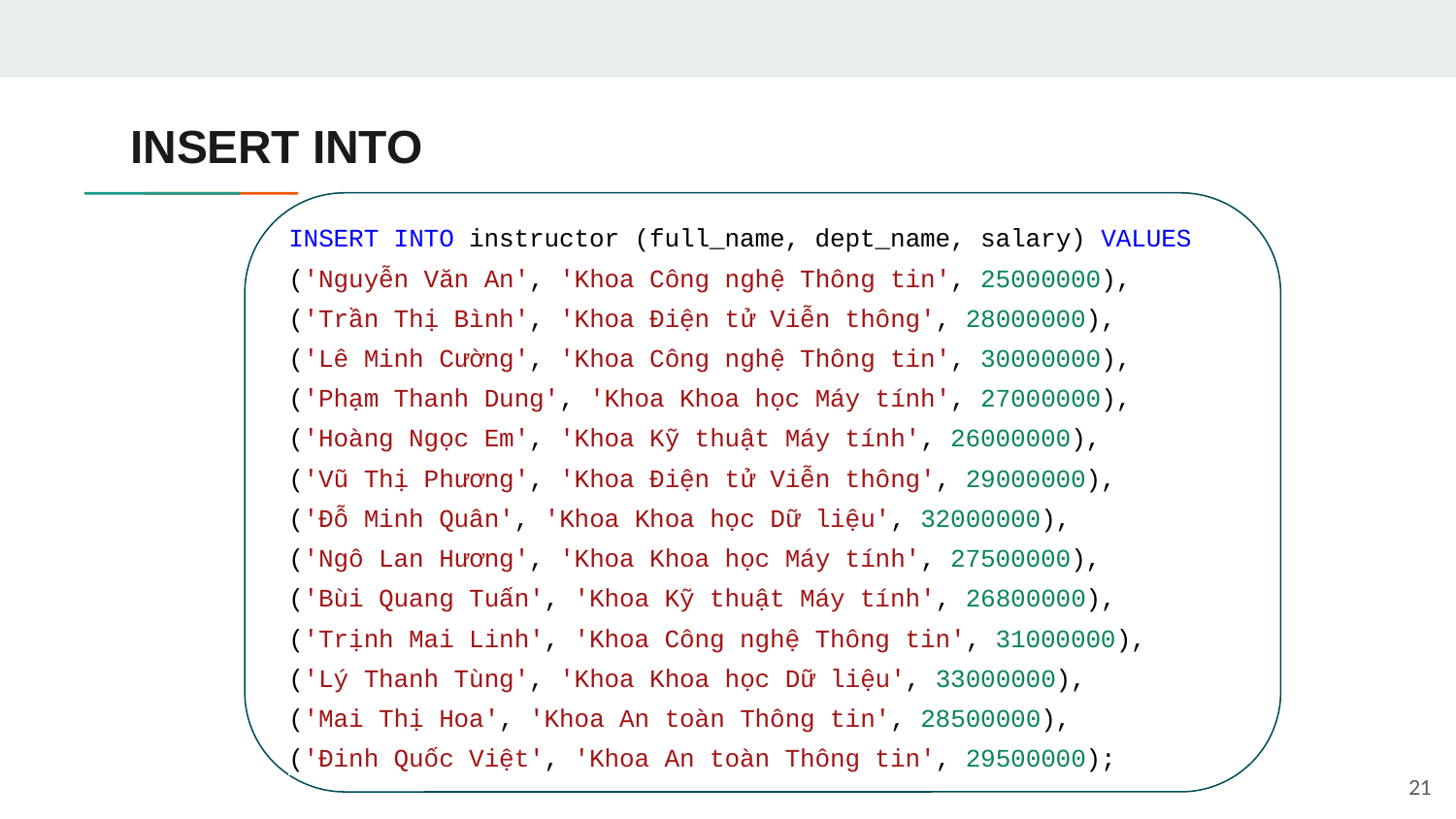

# INSERT INTO
INSERT INTO instructor (full_name, dept_name, salary) VALUES
('Nguyễn Văn An', 'Khoa Công nghệ Thông tin', 25000000),
('Trần Thị Bình', 'Khoa Điện tử Viễn thông', 28000000),
('Lê Minh Cường', 'Khoa Công nghệ Thông tin', 30000000),
('Phạm Thanh Dung', 'Khoa Khoa học Máy tính', 27000000),
('Hoàng Ngọc Em', 'Khoa Kỹ thuật Máy tính', 26000000),
('Vũ Thị Phương', 'Khoa Điện tử Viễn thông', 29000000),
('Đỗ Minh Quân', 'Khoa Khoa học Dữ liệu', 32000000),
('Ngô Lan Hương', 'Khoa Khoa học Máy tính', 27500000),
('Bùi Quang Tuấn', 'Khoa Kỹ thuật Máy tính', 26800000),
('Trịnh Mai Linh', 'Khoa Công nghệ Thông tin', 31000000),
('Lý Thanh Tùng', 'Khoa Khoa học Dữ liệu', 33000000),
('Mai Thị Hoa', 'Khoa An toàn Thông tin', 28500000),
('Đinh Quốc Việt', 'Khoa An toàn Thông tin', 29500000);

21